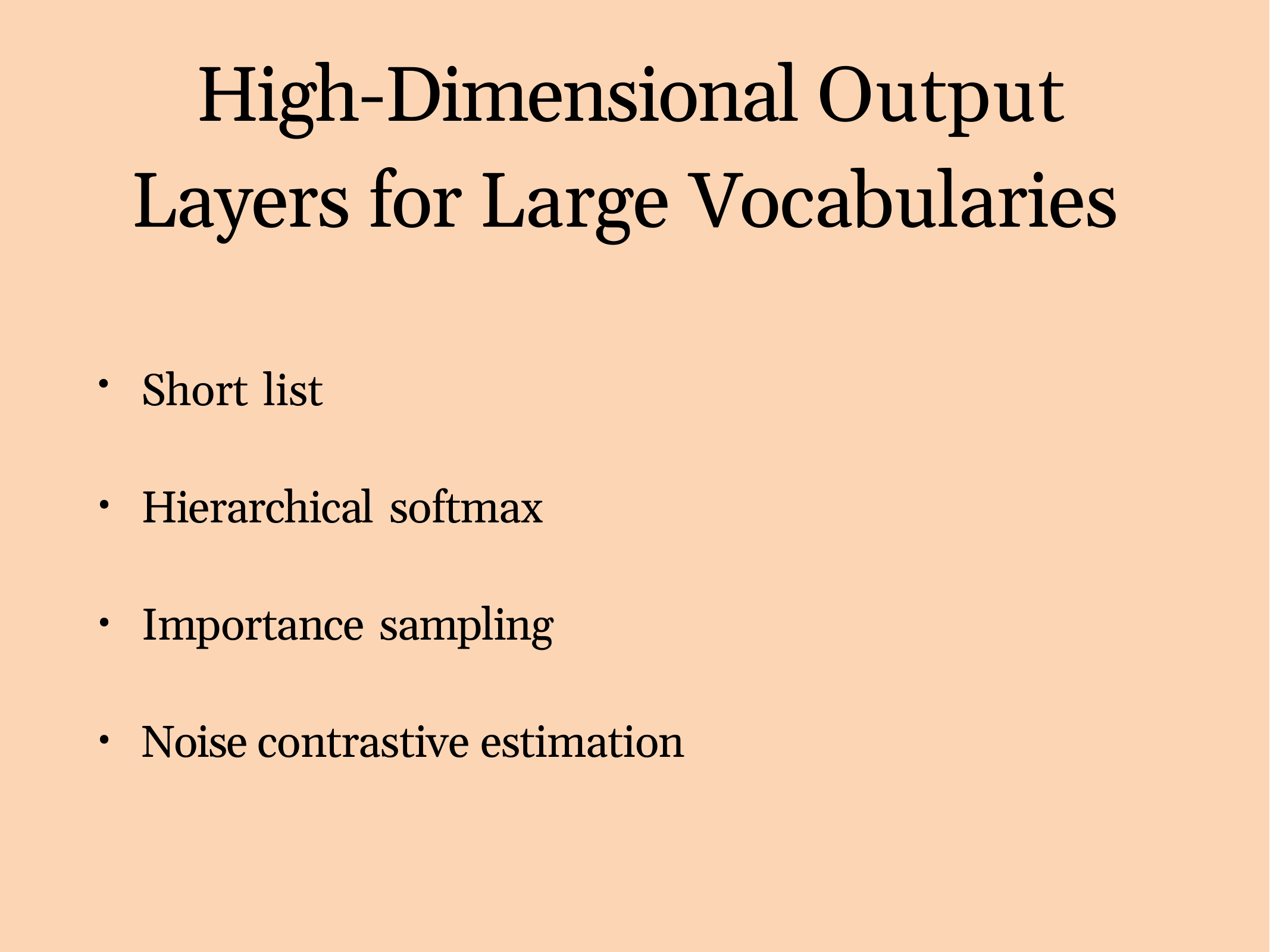

# High-Dimensional Output  Layers for Large Vocabularies
Short list

Hierarchical softmax

Importance sampling

Noise contrastive estimation